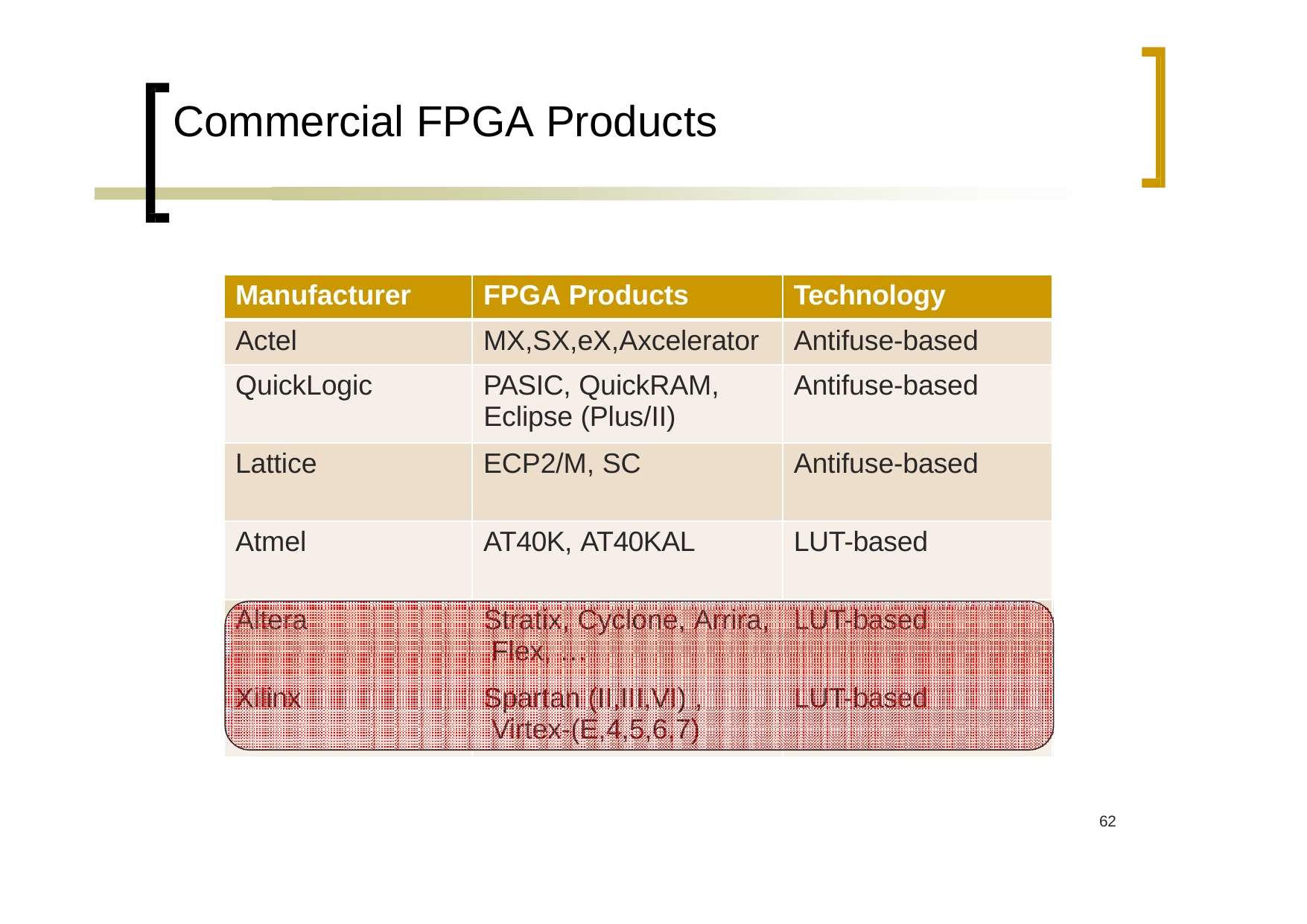

# Commercial FPGA Products
| Manufacturer | FPGA Products | Technology |
| --- | --- | --- |
| Actel | MX,SX,eX,Axcelerator | Antifuse-based |
| QuickLogic | PASIC, QuickRAM, Eclipse (Plus/II) | Antifuse-based |
| Lattice | ECP2/M, SC | Antifuse-based |
| Atmel | AT40K, AT40KAL | LUT-based |
| Altera | Stratix, Cyclone, Arrira, Flex, … | LUT-based |
| Xilinx | Spartan (II,III,VI) , Virtex-(E,4,5,6,7) | LUT-based |

62